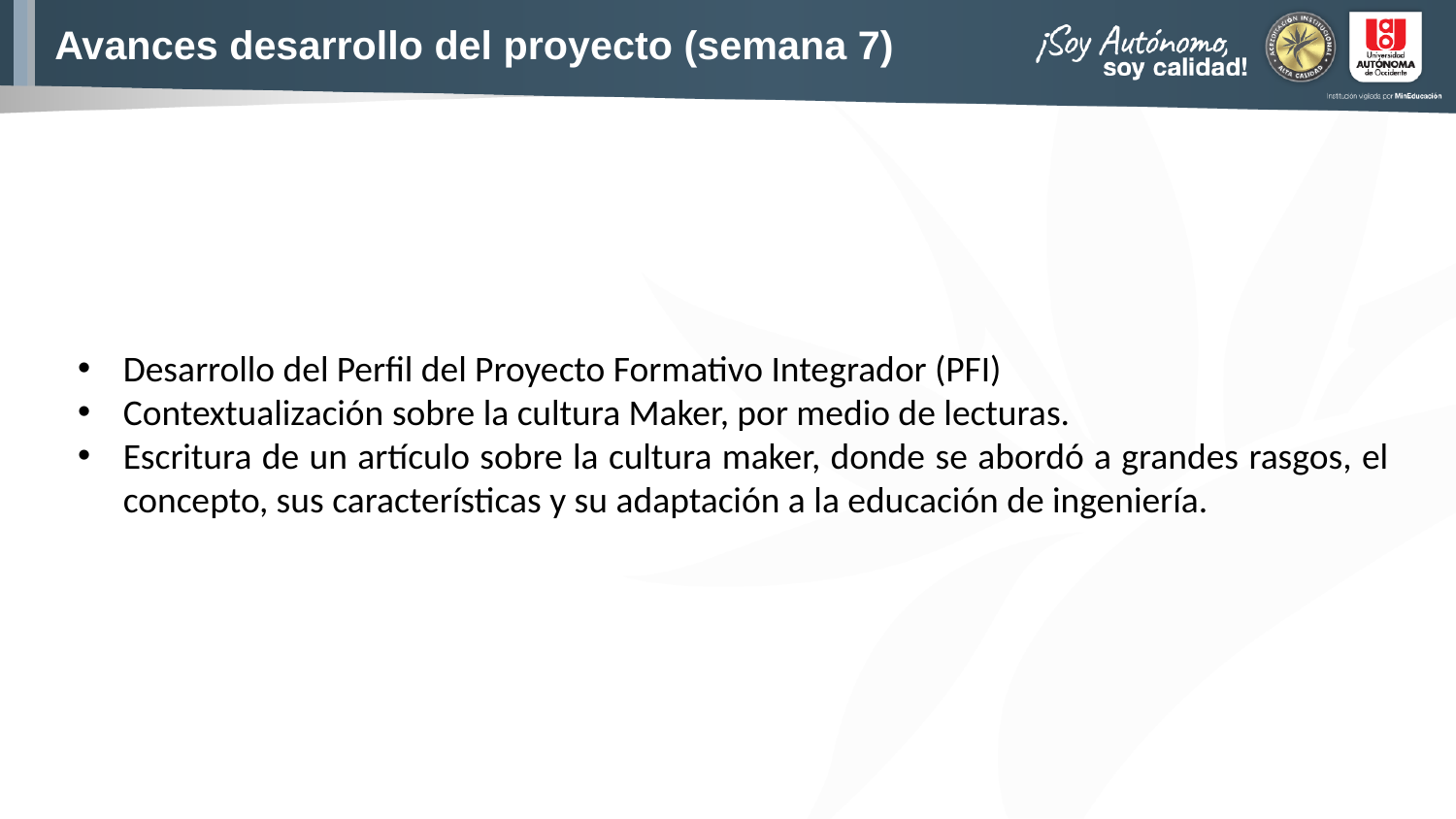

# Avances desarrollo del proyecto (semana 7)

Desarrollo del Perfil del Proyecto Formativo Integrador (PFI)
Contextualización sobre la cultura Maker, por medio de lecturas.
Escritura de un artículo sobre la cultura maker, donde se abordó a grandes rasgos, el concepto, sus características y su adaptación a la educación de ingeniería.